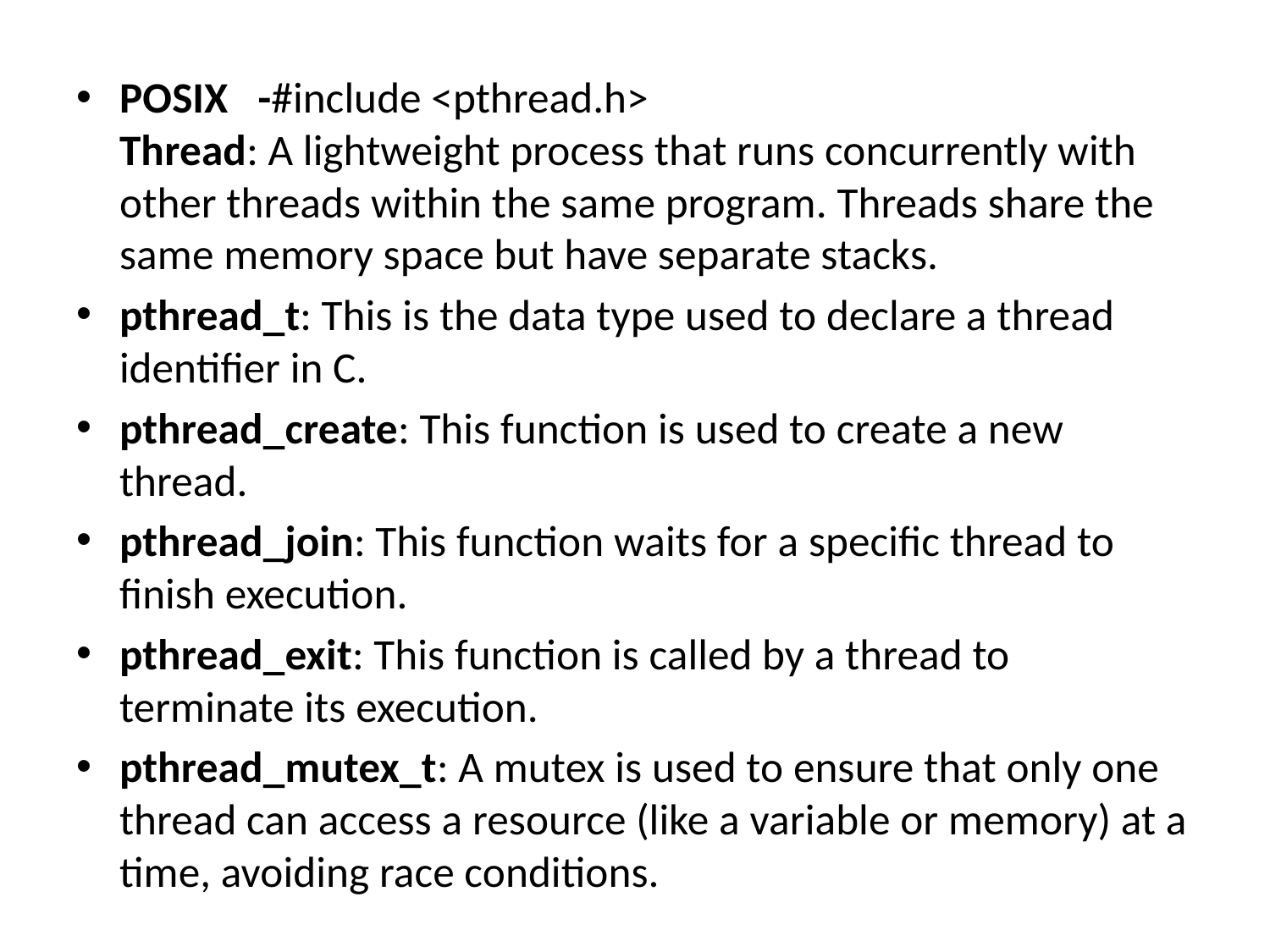

POSIX   -#include <pthread.h>
Thread: A lightweight process that runs concurrently with other threads within the same program. Threads share the same memory space but have separate stacks.
pthread_t: This is the data type used to declare a thread identifier in C.
pthread_create: This function is used to create a new thread.
pthread_join: This function waits for a specific thread to finish execution.
pthread_exit: This function is called by a thread to terminate its execution.
pthread_mutex_t: A mutex is used to ensure that only one thread can access a resource (like a variable or memory) at a time, avoiding race conditions.